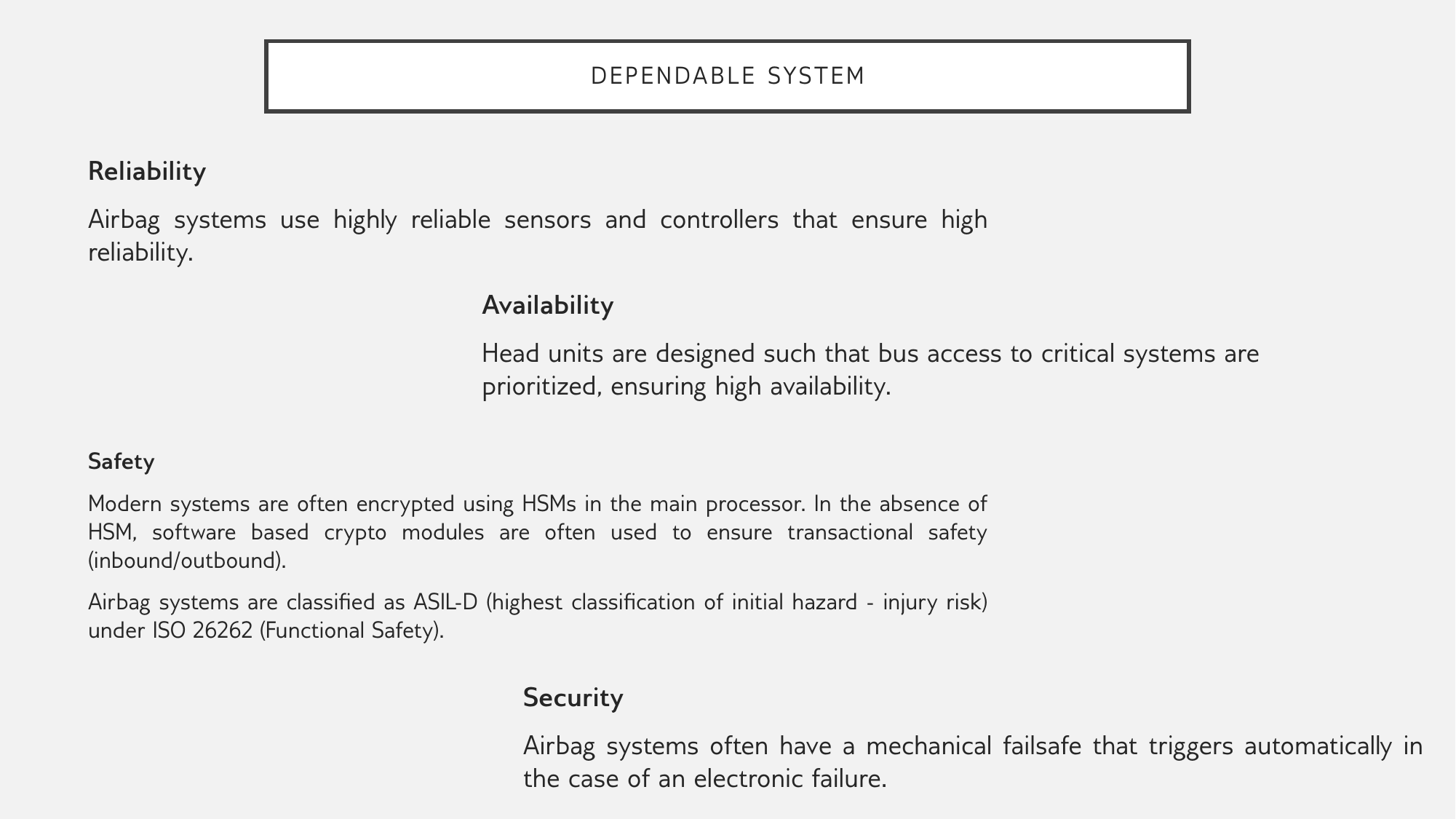

# Dependable System
Reliability
Airbag systems use highly reliable sensors and controllers that ensure high reliability.
Availability
Head units are designed such that bus access to critical systems are prioritized, ensuring high availability.
Safety
Modern systems are often encrypted using HSMs in the main processor. In the absence of HSM, software based crypto modules are often used to ensure transactional safety (inbound/outbound).
Airbag systems are classified as ASIL-D (highest classification of initial hazard - injury risk) under ISO 26262 (Functional Safety).
Security
Airbag systems often have a mechanical failsafe that triggers automatically in the case of an electronic failure.